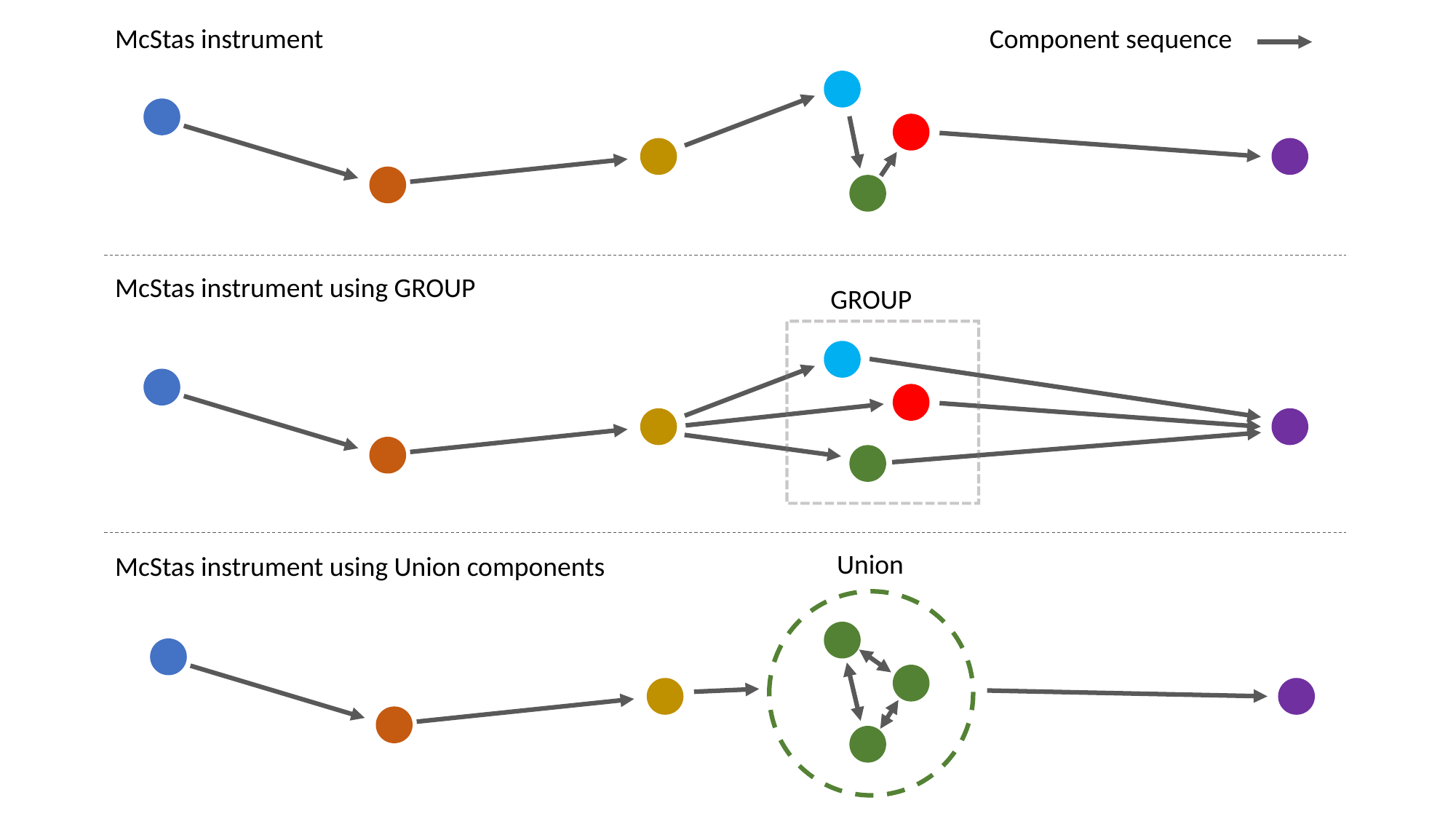

McStas instrument
Component sequence

McStas instrument using GROUP
GROUP

Union
McStas instrument using Union components